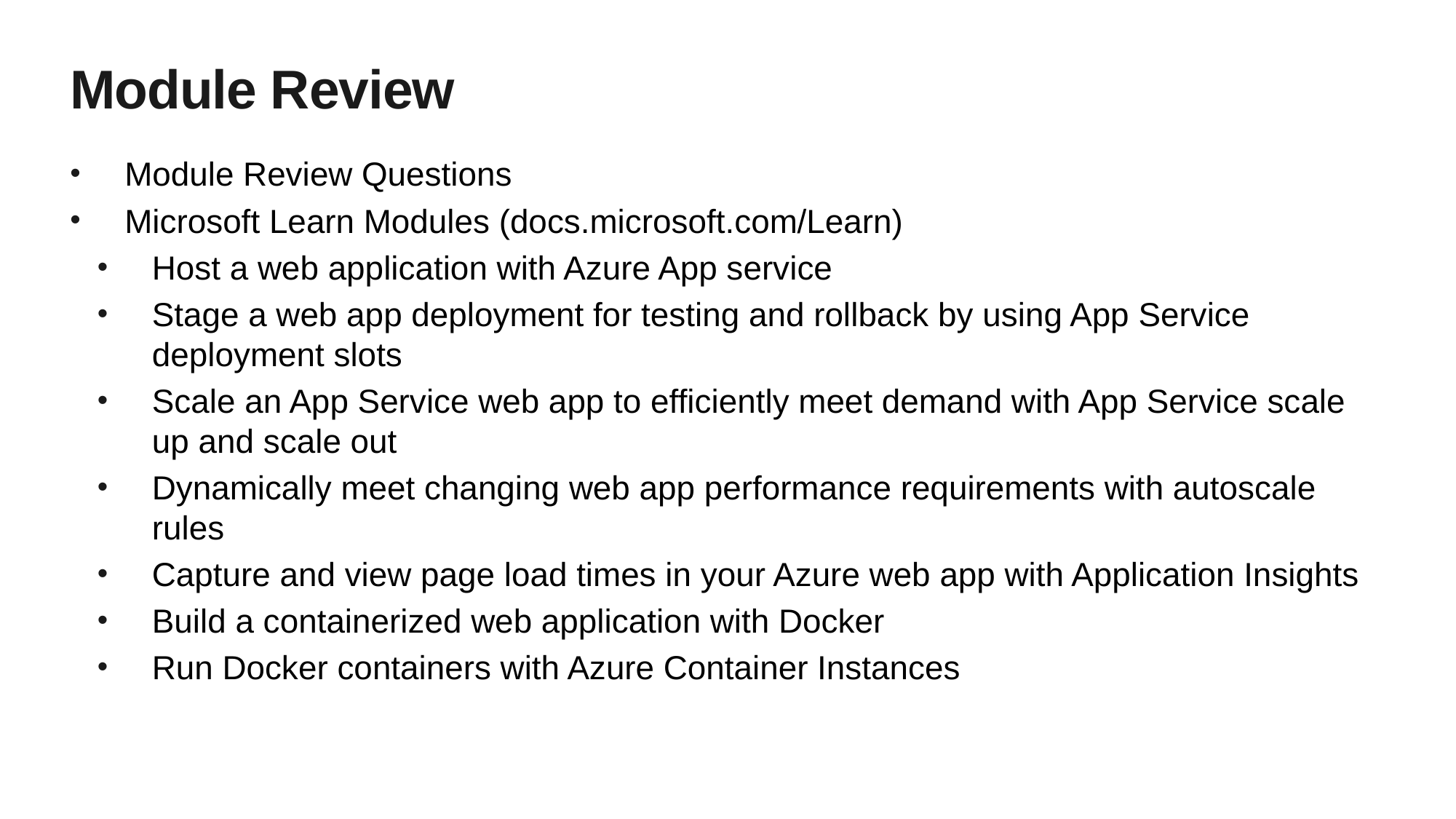

# Module Review
Module Review Questions
Microsoft Learn Modules (docs.microsoft.com/Learn)
Host a web application with Azure App service
Stage a web app deployment for testing and rollback by using App Service deployment slots
Scale an App Service web app to efficiently meet demand with App Service scale up and scale out
Dynamically meet changing web app performance requirements with autoscale rules
Capture and view page load times in your Azure web app with Application Insights
Build a containerized web application with Docker
Run Docker containers with Azure Container Instances